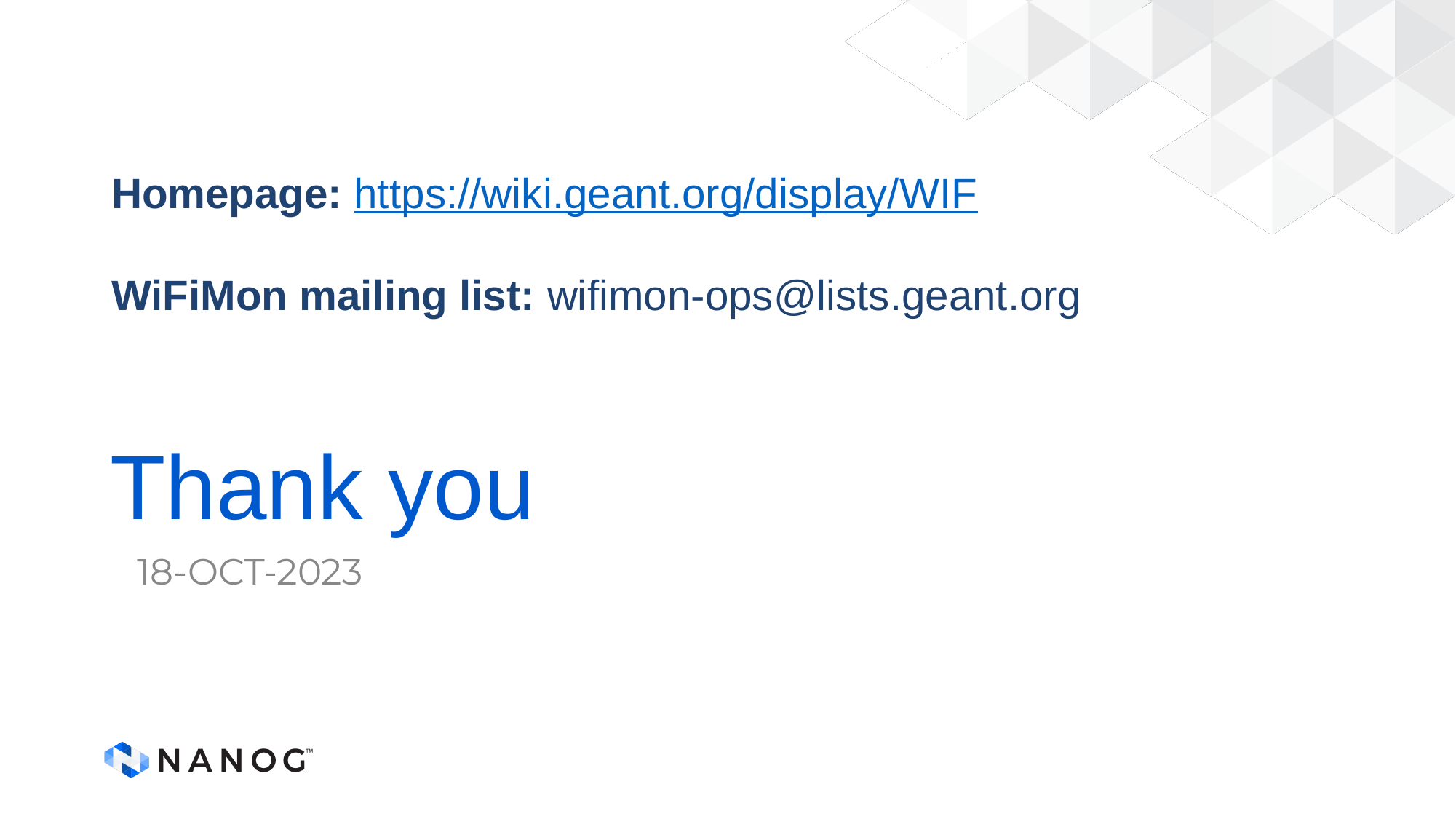

Homepage: https://wiki.geant.org/display/WIF

WiFiMon mailing list: wifimon-ops@lists.geant.org

# Thank you
18-OCT-2023